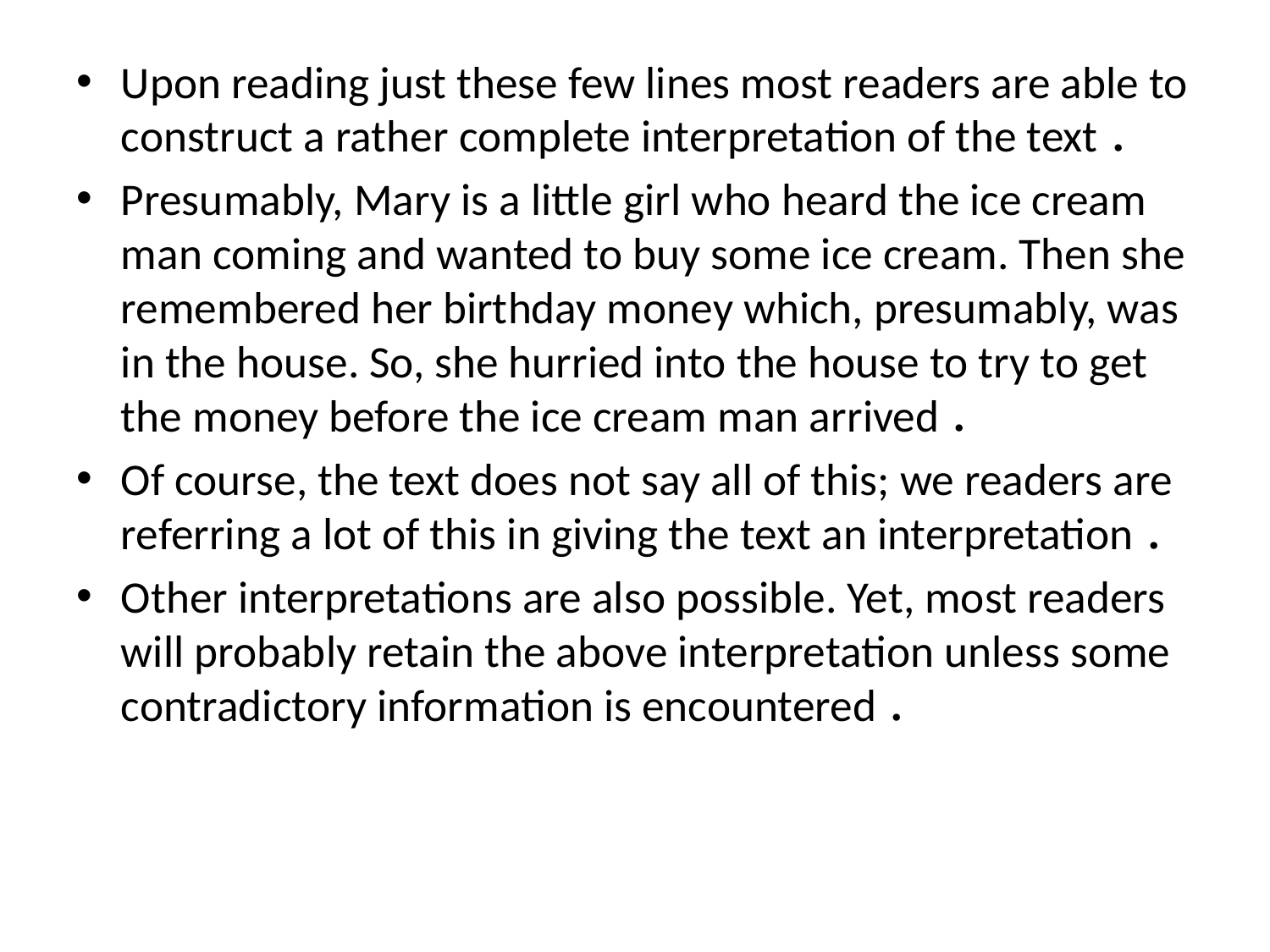

Upon reading just these few lines most readers are able to construct a rather complete interpretation of the text．
Presumably, Mary is a little girl who heard the ice cream man coming and wanted to buy some ice cream. Then she remembered her birthday money which, presumably, was in the house. So, she hurried into the house to try to get the money before the ice cream man arrived．
Of course, the text does not say all of this; we readers are referring a lot of this in giving the text an interpretation．
Other interpretations are also possible. Yet, most readers will probably retain the above interpretation unless some contradictory information is encountered．